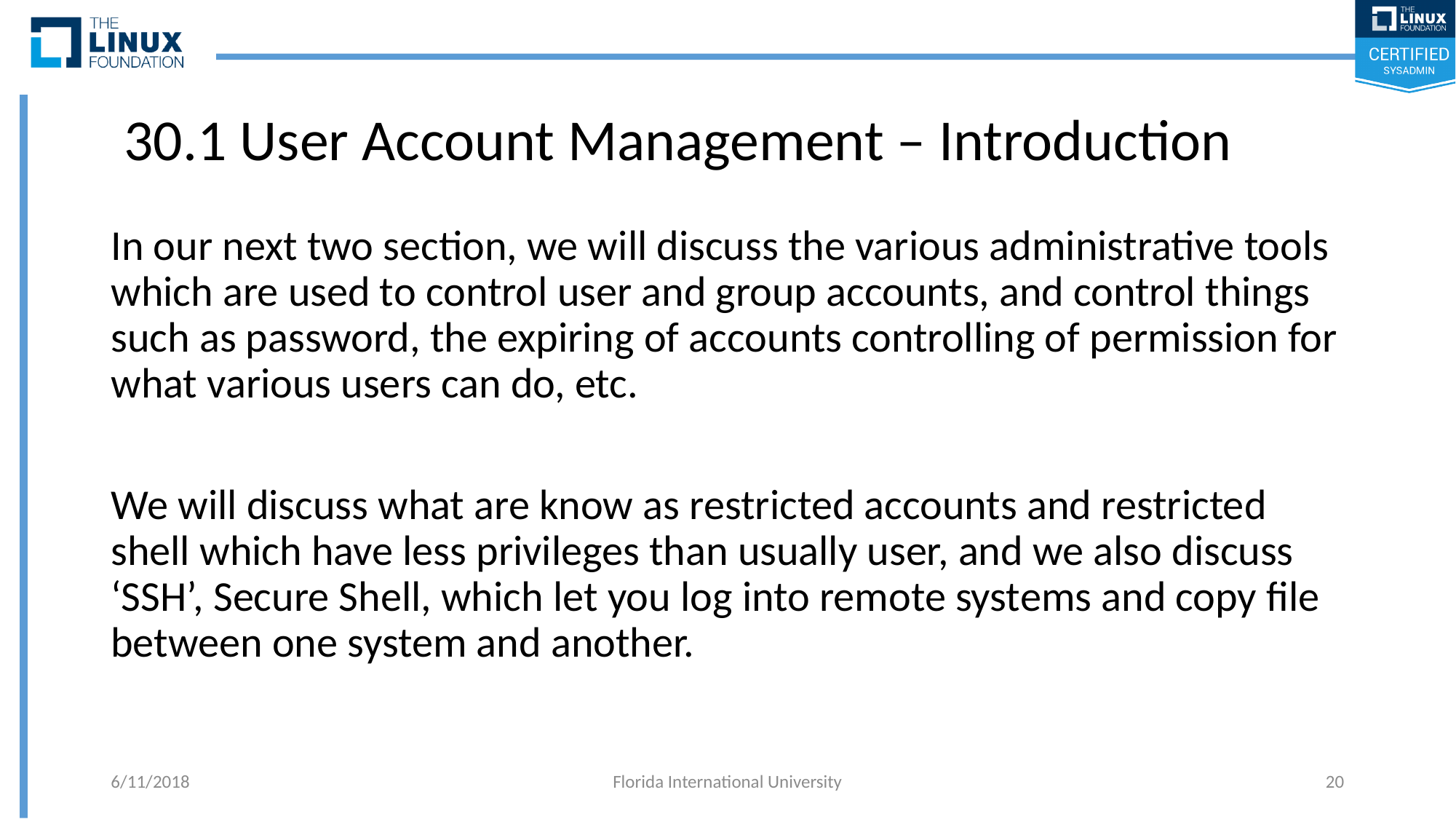

# 30.1 User Account Management – Introduction
In our next two section, we will discuss the various administrative tools which are used to control user and group accounts, and control things such as password, the expiring of accounts controlling of permission for what various users can do, etc.

We will discuss what are know as restricted accounts and restricted shell which have less privileges than usually user, and we also discuss ‘SSH’, Secure Shell, which let you log into remote systems and copy file between one system and another.
6/11/2018
Florida International University
20